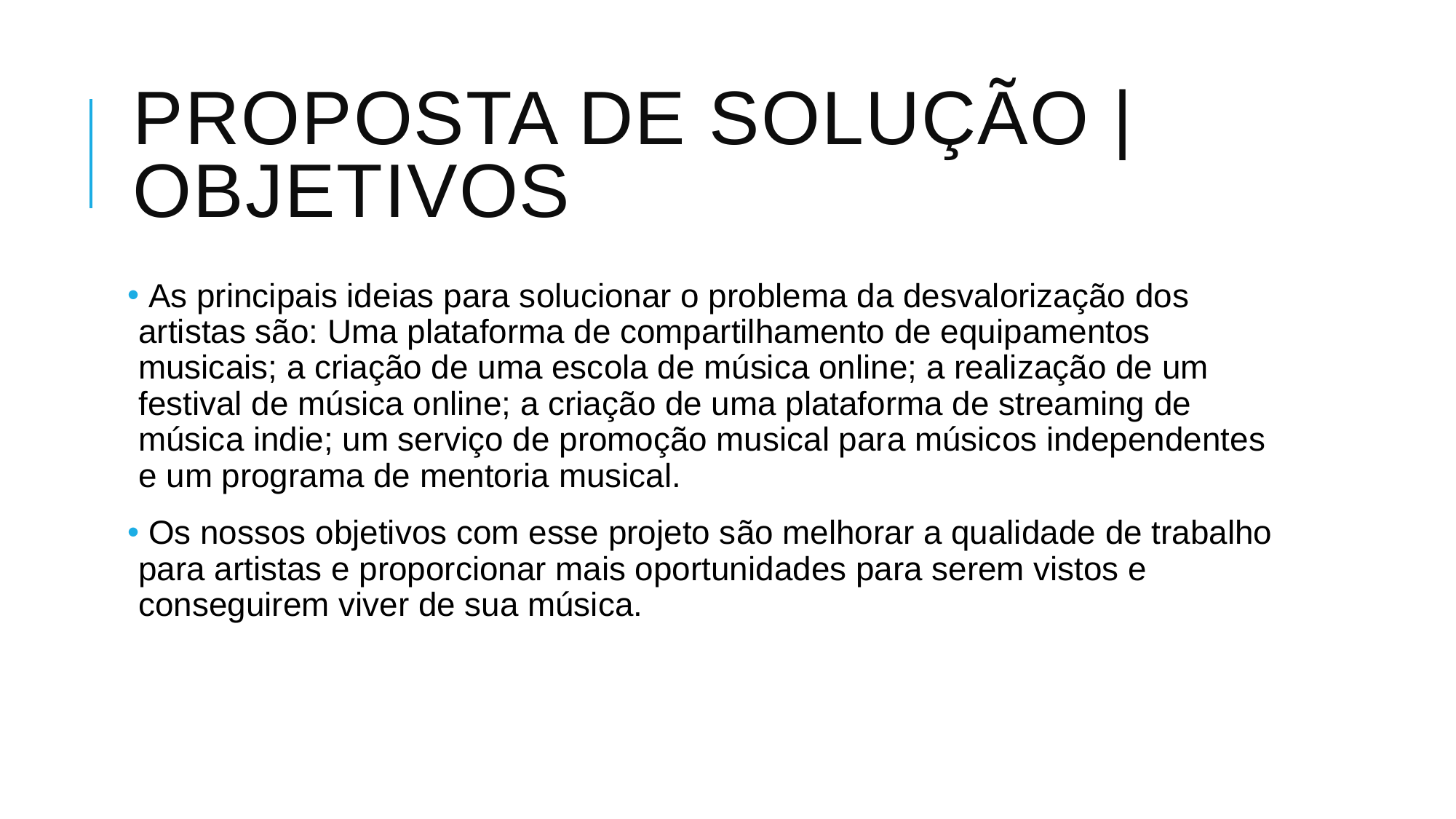

# Proposta de Solução | Objetivos
 As principais ideias para solucionar o problema da desvalorização dos artistas são: Uma plataforma de compartilhamento de equipamentos musicais; a criação de uma escola de música online; a realização de um festival de música online; a criação de uma plataforma de streaming de música indie; um serviço de promoção musical para músicos independentes e um programa de mentoria musical.
 Os nossos objetivos com esse projeto são melhorar a qualidade de trabalho para artistas e proporcionar mais oportunidades para serem vistos e conseguirem viver de sua música.